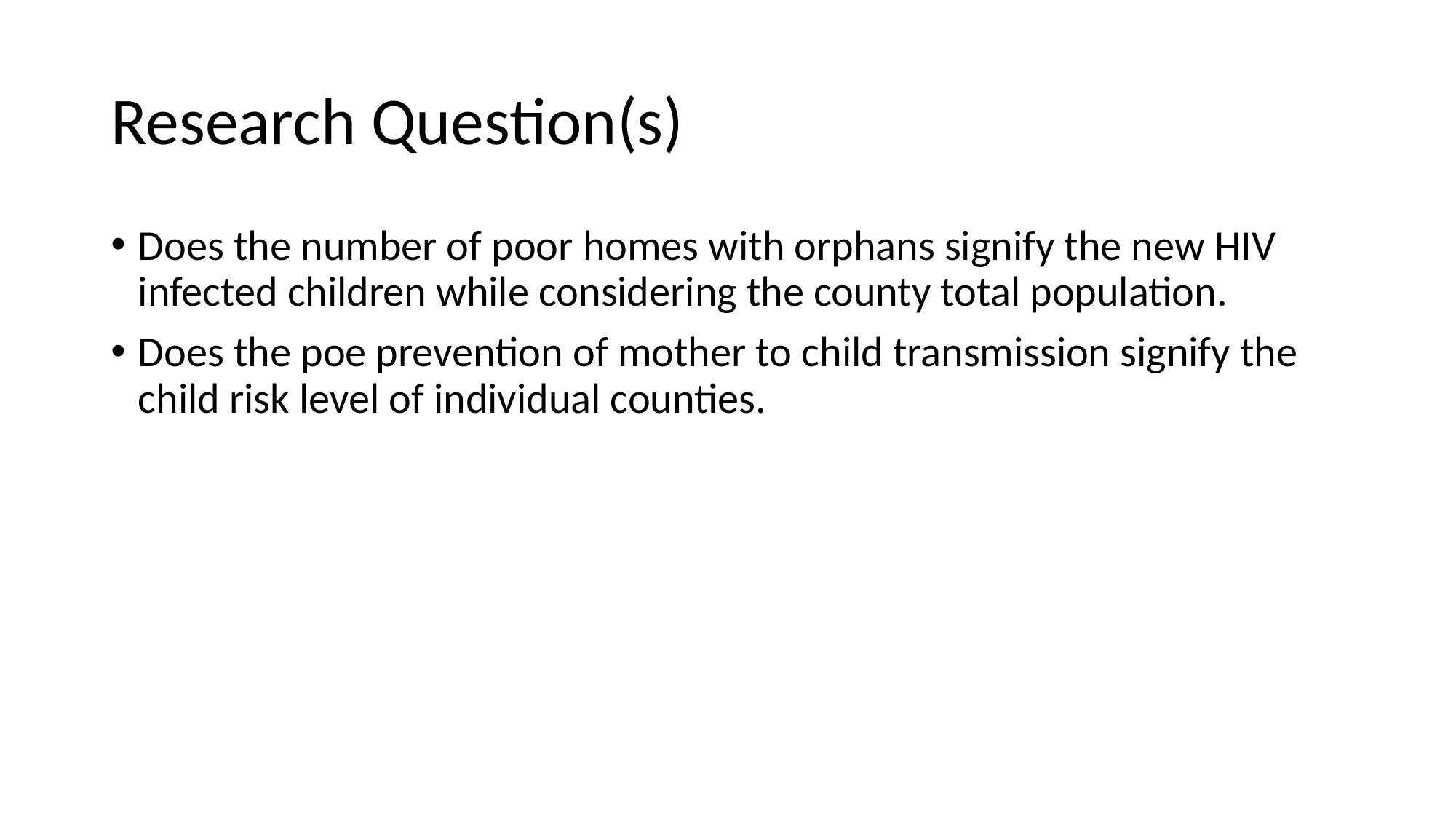

# Research Question(s)
Does the number of poor homes with orphans signify the new HIV infected children while considering the county total population.
Does the poe prevention of mother to child transmission signify the child risk level of individual counties.